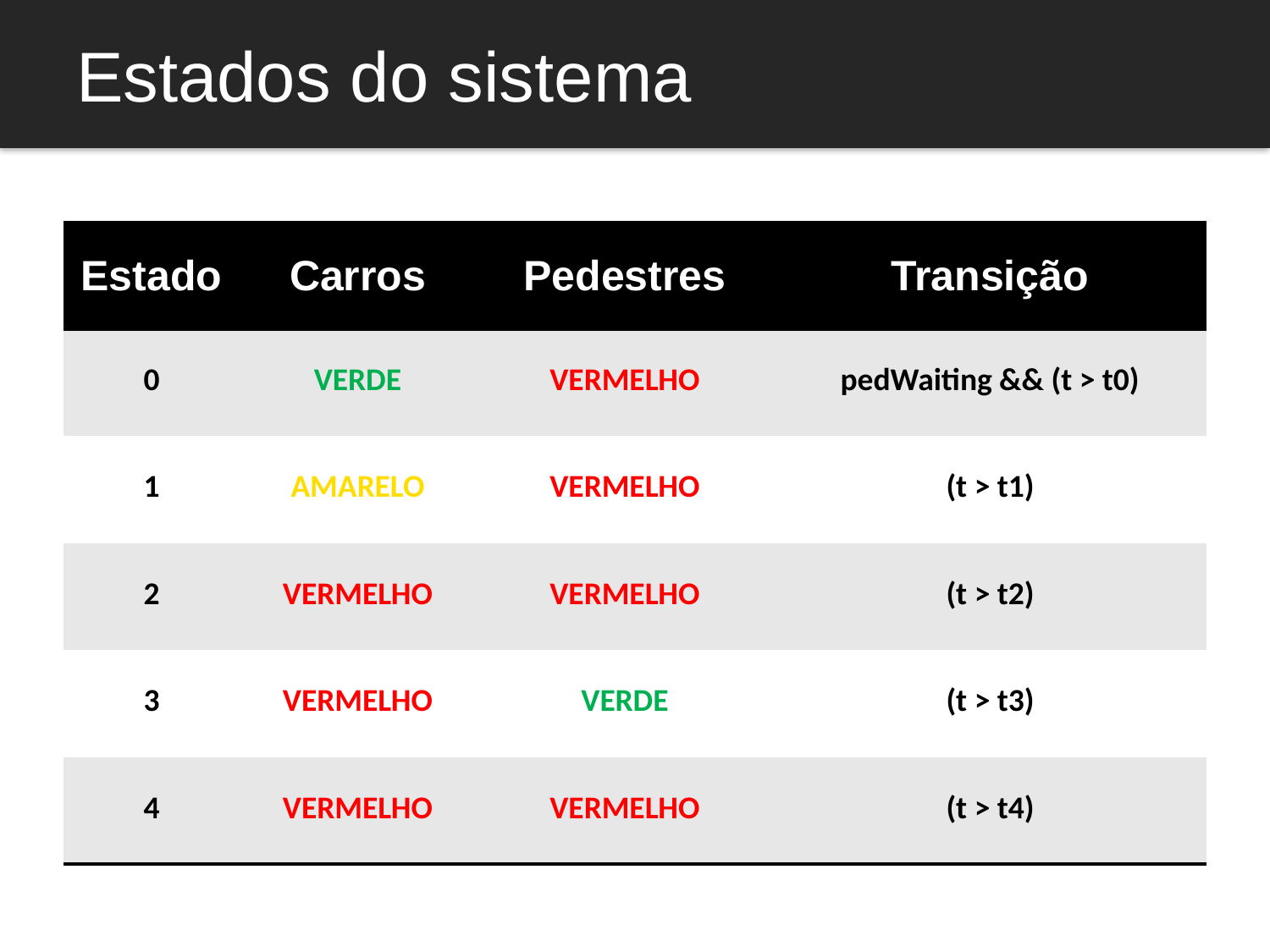

Estados do sistema
| Estado | Carros | Pedestres | Transição |
| --- | --- | --- | --- |
| 0 | VERDE | VERMELHO | pedWaiting && (t > t0) |
| 1 | AMARELO | VERMELHO | (t > t1) |
| 2 | VERMELHO | VERMELHO | (t > t2) |
| 3 | VERMELHO | VERDE | (t > t3) |
| 4 | VERMELHO | VERMELHO | (t > t4) |